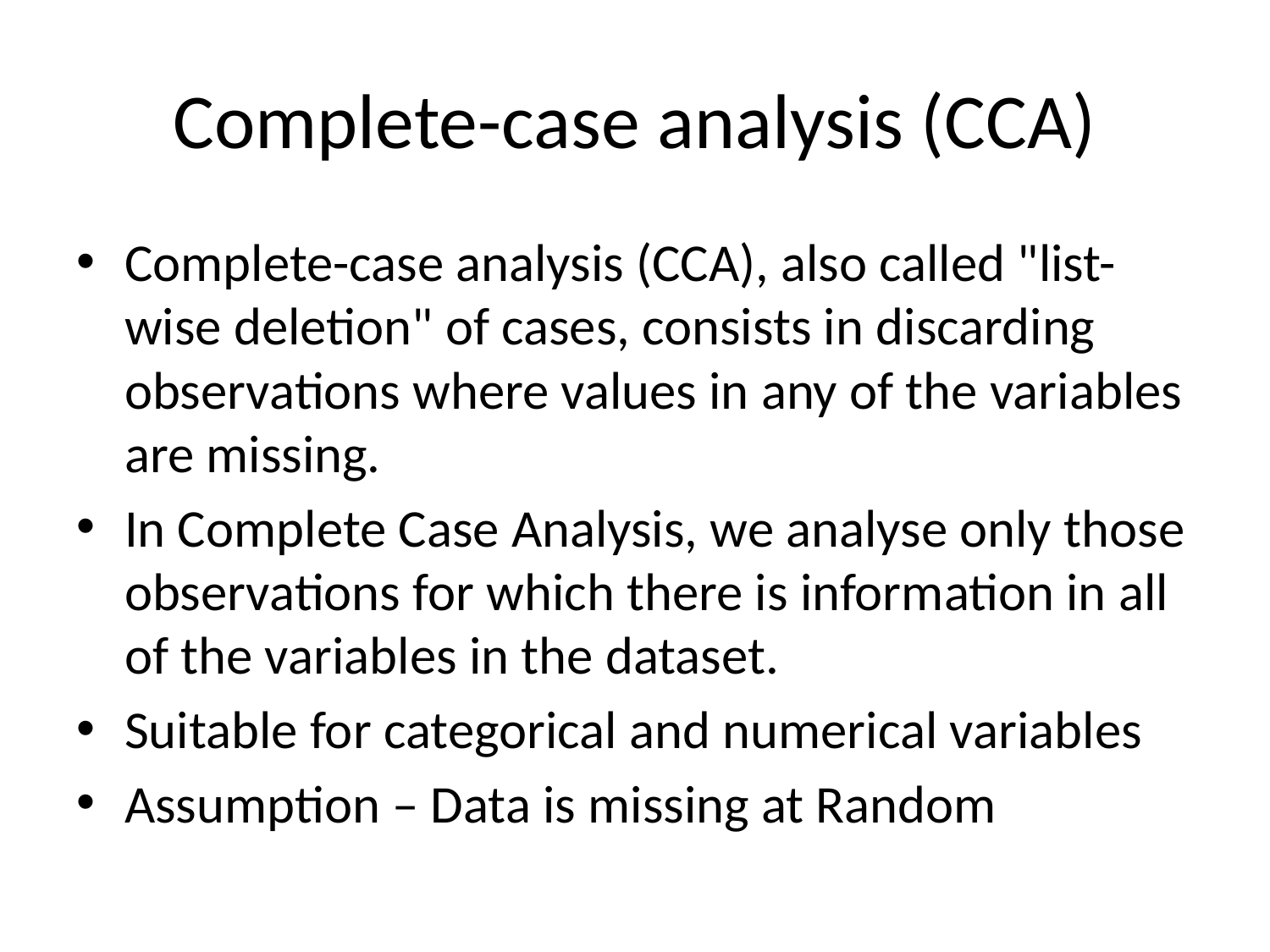

# Complete-case analysis (CCA)
Complete-case analysis (CCA), also called "list-wise deletion" of cases, consists in discarding observations where values in any of the variables are missing.
In Complete Case Analysis, we analyse only those observations for which there is information in all of the variables in the dataset.
Suitable for categorical and numerical variables
Assumption – Data is missing at Random